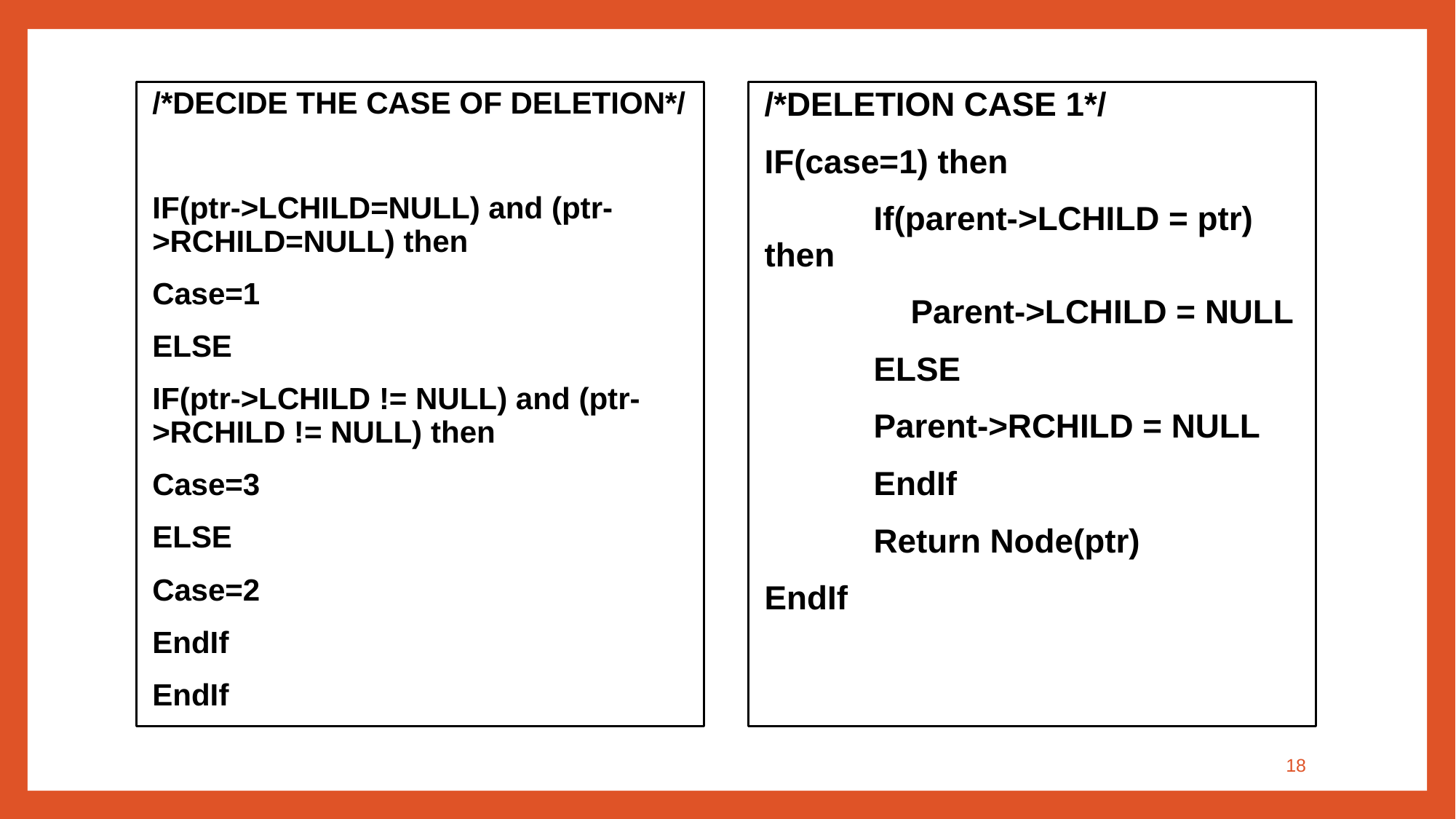

/*DECIDE THE CASE OF DELETION*/

IF(ptr->LCHILD=NULL) and (ptr->RCHILD=NULL) then
Case=1
ELSE
	IF(ptr->LCHILD != NULL) and (ptr->RCHILD != NULL) then
	Case=3
	ELSE
	Case=2
EndIf
EndIf

/*DELETION CASE 1*/
IF(case=1) then
	If(parent->LCHILD = ptr) then
	    Parent->LCHILD = NULL
	ELSE
	Parent->RCHILD = NULL
	EndIf
	Return Node(ptr)
EndIf

18